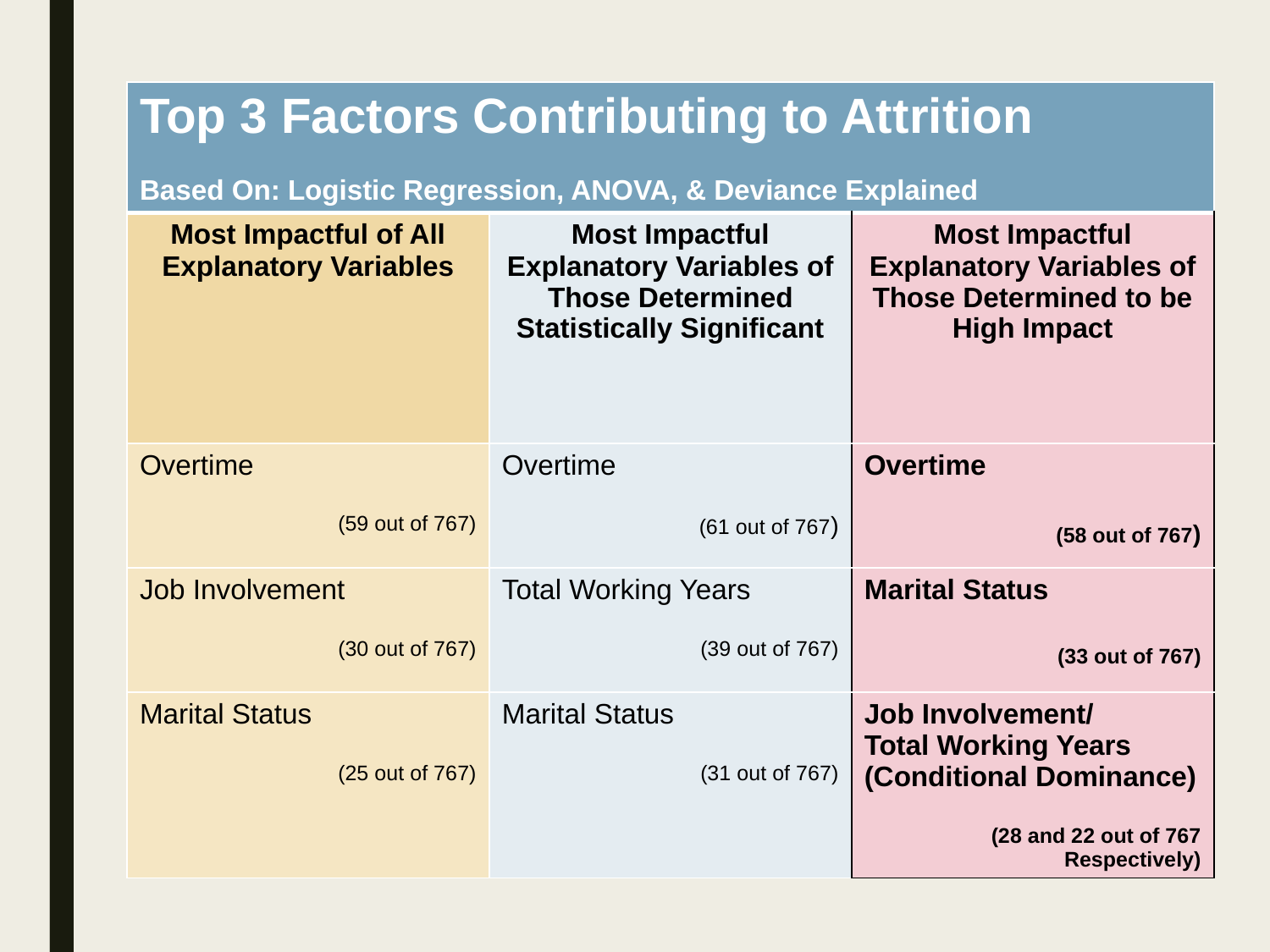

| Top 3 Factors Contributing to Attrition Based On: Logistic Regression, ANOVA, & Deviance Explained |  |  |
| --- | --- | --- |
| Most Impactful of All Explanatory Variables | Most Impactful Explanatory Variables of Those Determined Statistically Significant | Most Impactful Explanatory Variables of Those Determined to be High Impact |
| Overtime (59 out of 767) | Overtime (61 out of 767) | Overtime (58 out of 767) |
| Job Involvement (30 out of 767) | Total Working Years (39 out of 767) | Marital Status (33 out of 767) |
| Marital Status (25 out of 767) | Marital Status (31 out of 767) | Job Involvement/ Total Working Years (Conditional Dominance) (28 and 22 out of 767 Respectively) |